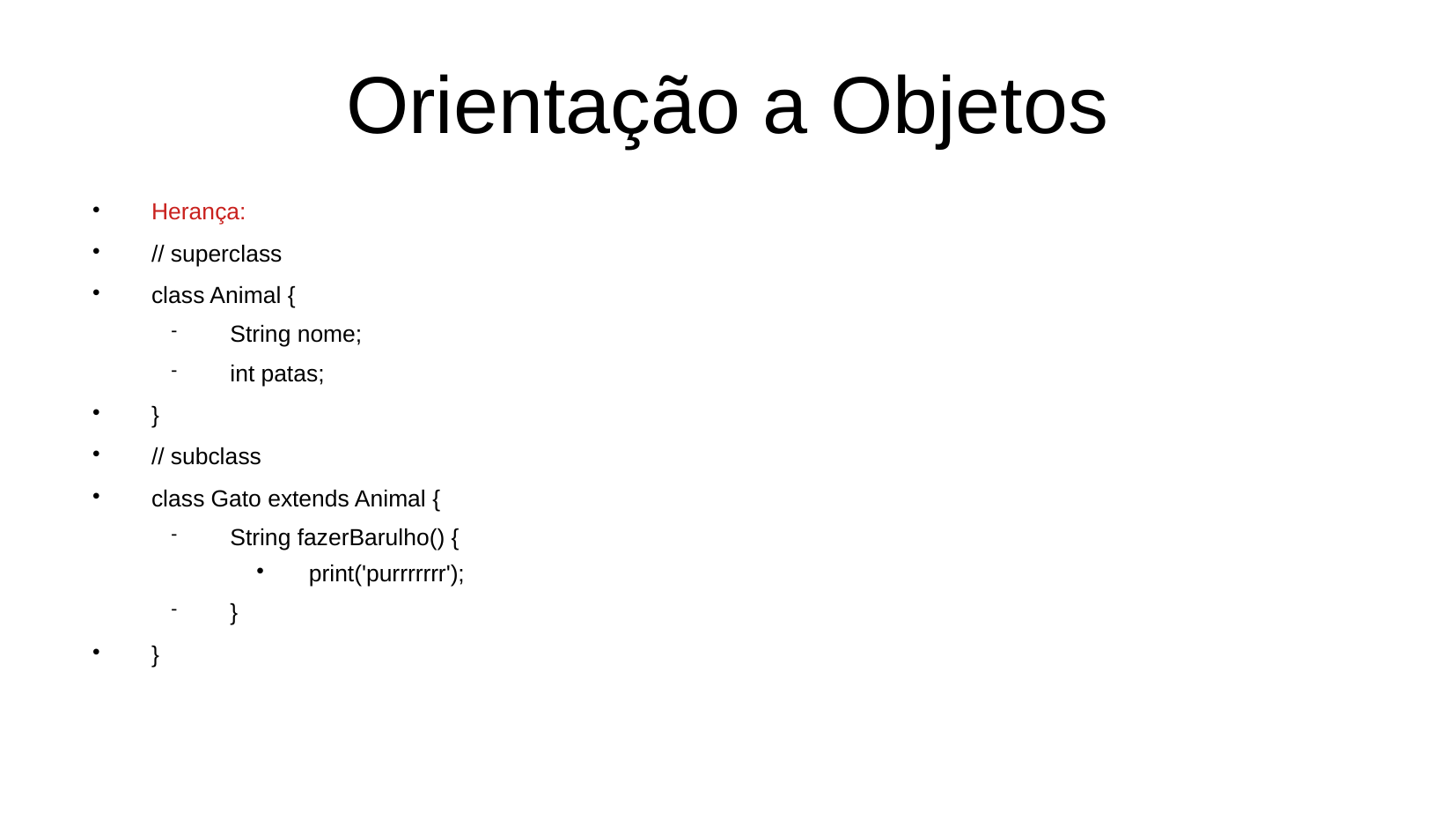

Orientação a Objetos
Herança:
// superclass
class Animal {
String nome;
int patas;
}
// subclass
class Gato extends Animal {
String fazerBarulho() {
print('purrrrrrr');
}
}